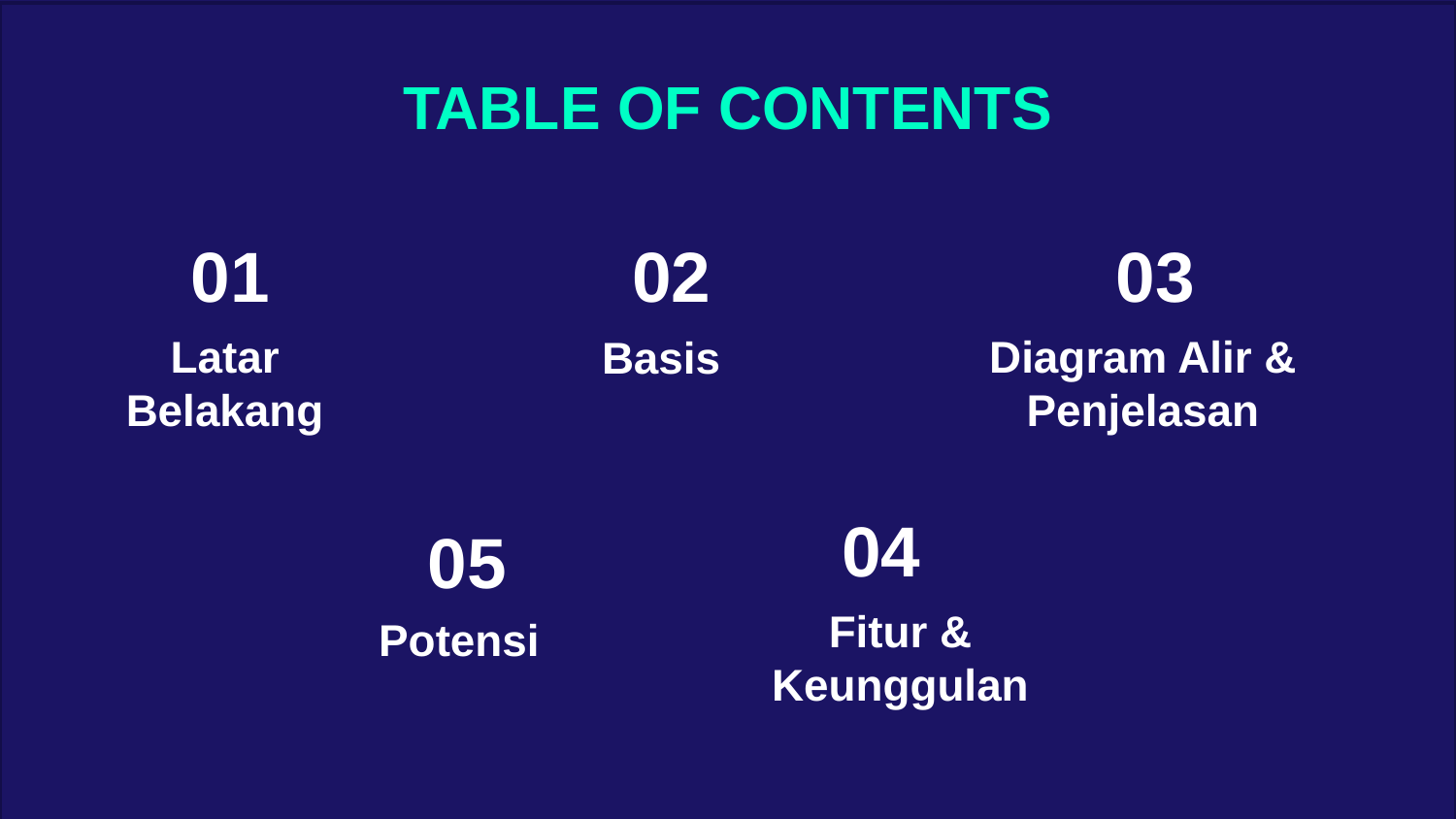

TABLE OF CONTENTS
# 01
02
03
Latar Belakang
Diagram Alir & Penjelasan
Basis
04
05
Fitur & Keunggulan
Potensi